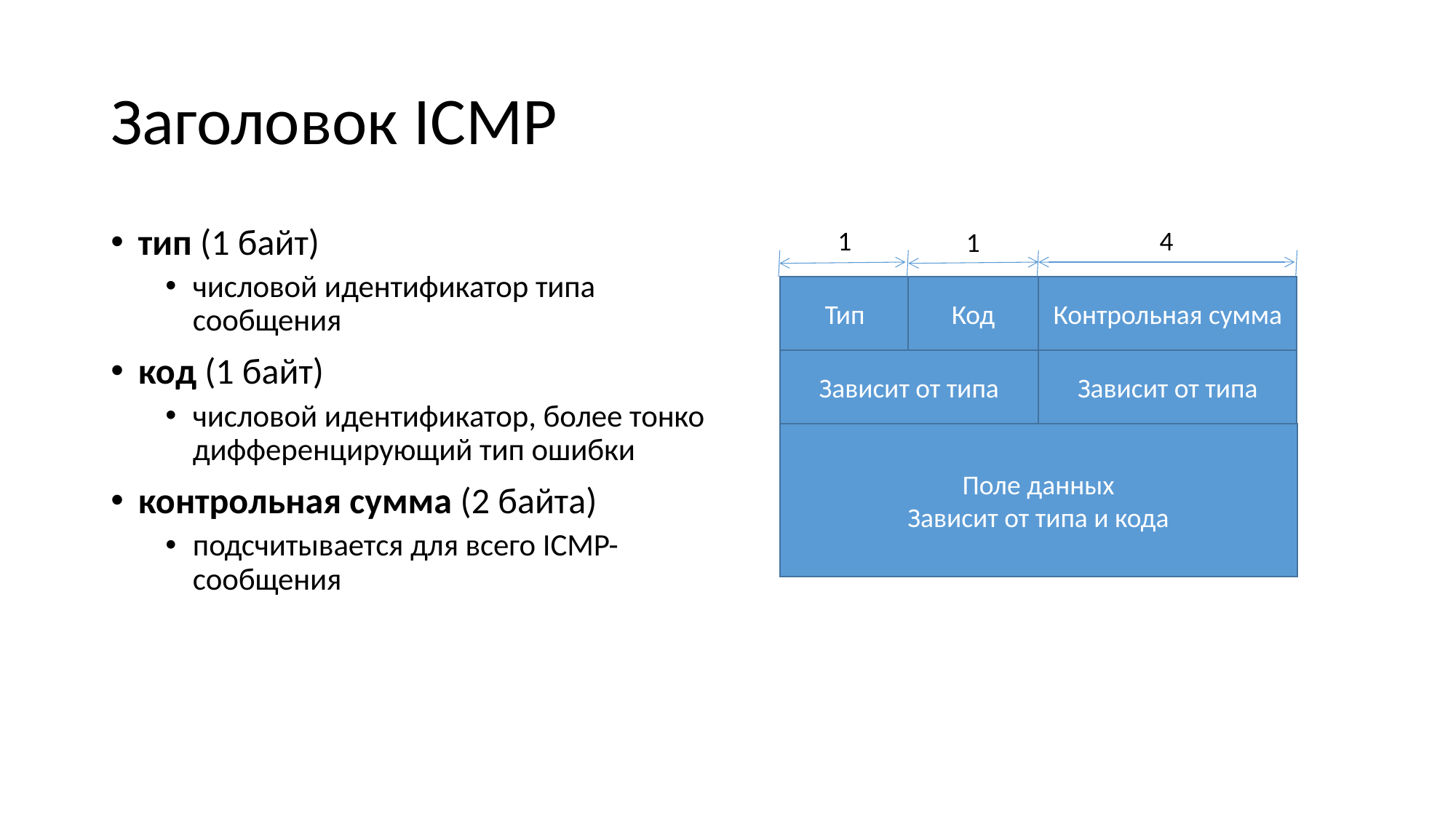

# Заголовок ICMP
тип (1 байт)
числовой идентификатор типа сообщения
код (1 байт)
числовой идентификатор, более тонко дифференцирующий тип ошибки
контрольная сумма (2 байта)
подсчитывается для всего ICMP-сообщения

1
4
1
Тип
Код
Контрольная сумма
Зависит от типа
Зависит от типа
Поле данных
Зависит от типа и кода